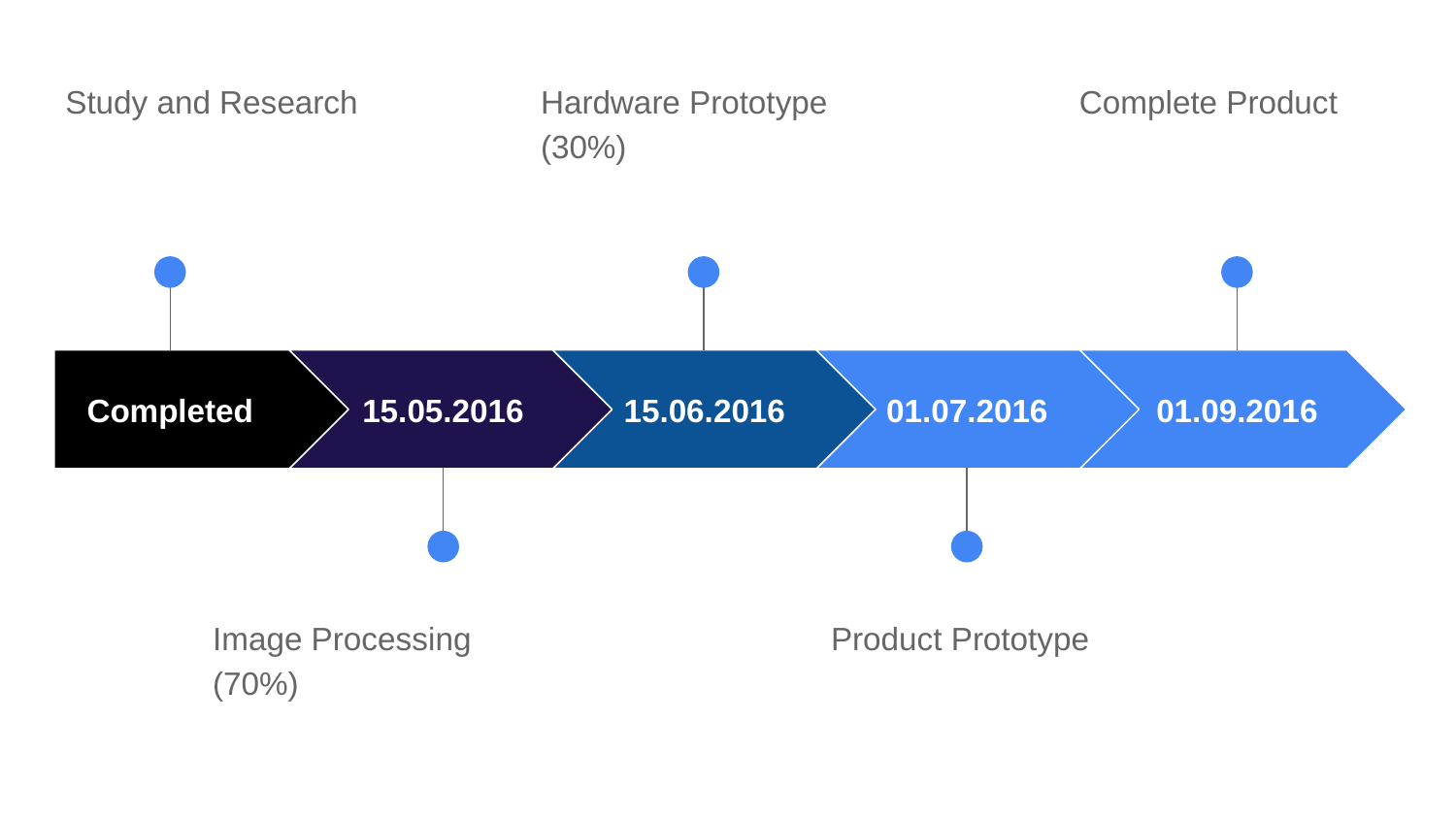

Study and Research
Hardware Prototype (30%)
Complete Product

Completed
15.05.2016
15.06.2016
01.07.2016
01.09.2016

Image Processing (70%)
Product Prototype